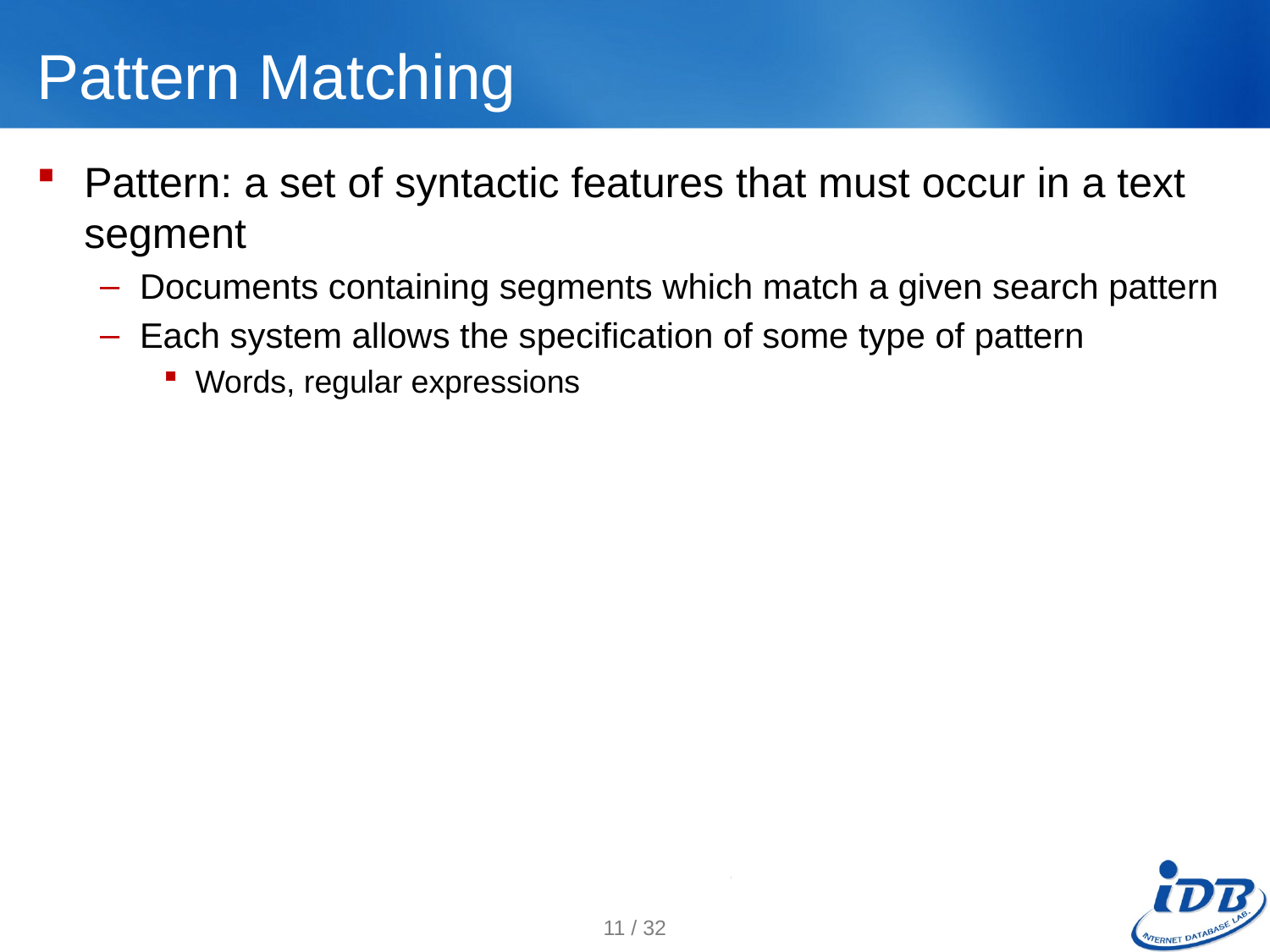

# Pattern Matching
Pattern: a set of syntactic features that must occur in a text segment
Documents containing segments which match a given search pattern
Each system allows the specification of some type of pattern
Words, regular expressions
11